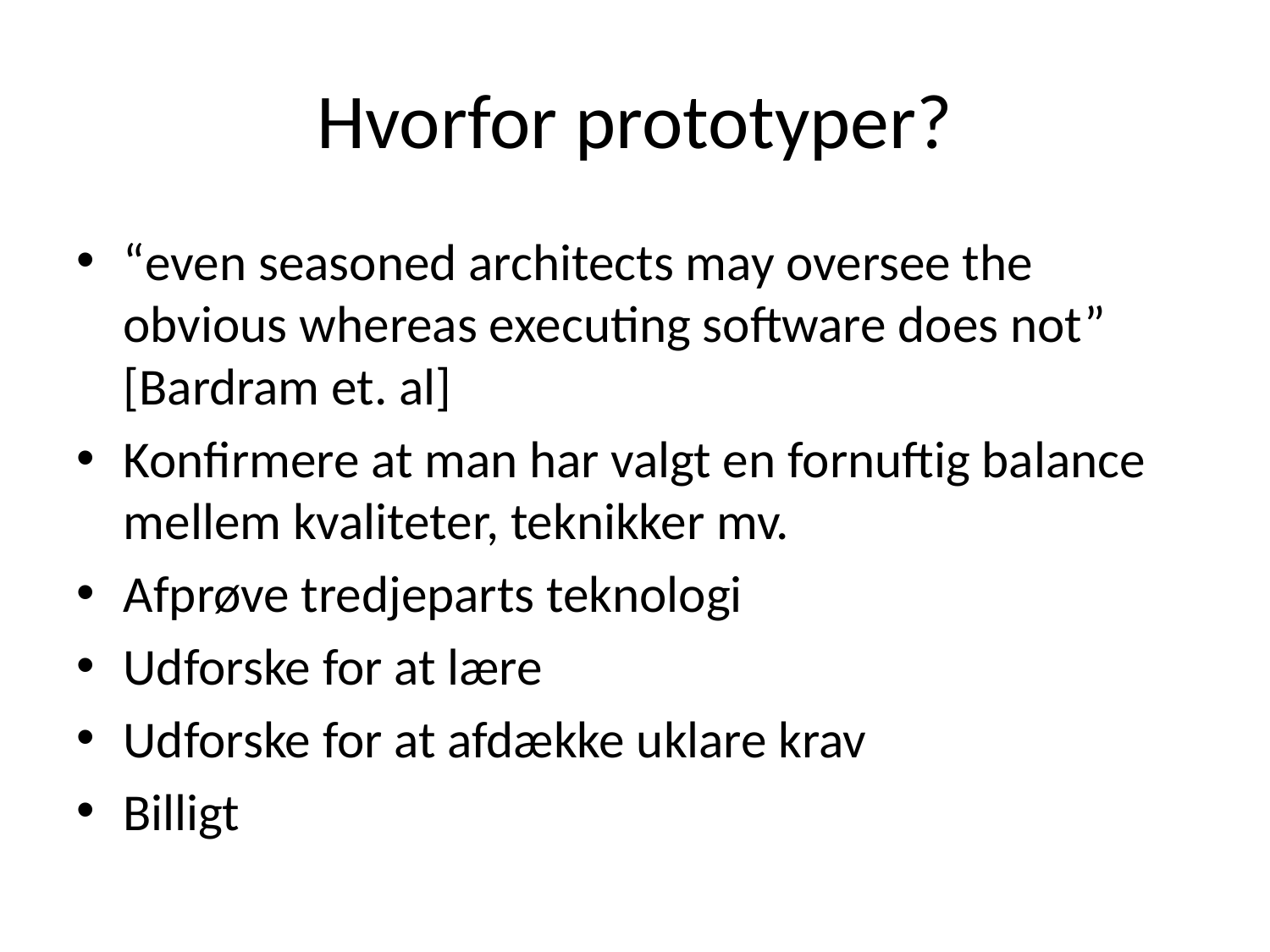

# Hvorfor prototyper?
“even seasoned architects may oversee the obvious whereas executing software does not” [Bardram et. al]
Konfirmere at man har valgt en fornuftig balance mellem kvaliteter, teknikker mv.
Afprøve tredjeparts teknologi
Udforske for at lære
Udforske for at afdække uklare krav
Billigt